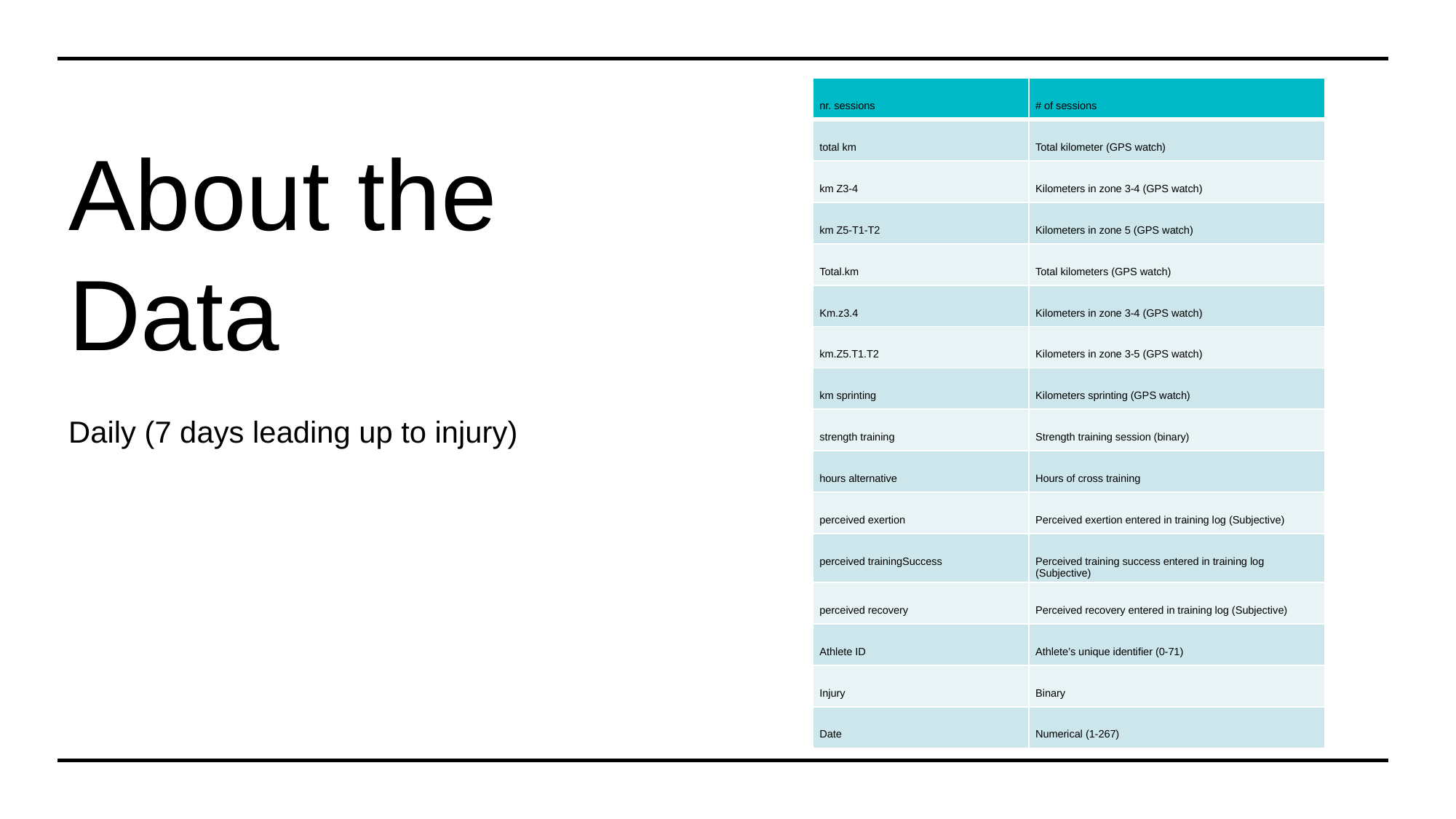

| nr. sessions | # of sessions |
| --- | --- |
| total km | Total kilometer (GPS watch) |
| km Z3-4 | Kilometers in zone 3-4 (GPS watch) |
| km Z5-T1-T2 | Kilometers in zone 5 (GPS watch) |
| Total.km | Total kilometers (GPS watch) |
| Km.z3.4 | Kilometers in zone 3-4 (GPS watch) |
| km.Z5.T1.T2 | Kilometers in zone 3-5 (GPS watch) |
| km sprinting | Kilometers sprinting (GPS watch) |
| strength training | Strength training session (binary) |
| hours alternative | Hours of cross training |
| perceived exertion | Perceived exertion entered in training log (Subjective) |
| perceived trainingSuccess | Perceived training success entered in training log (Subjective) |
| perceived recovery | Perceived recovery entered in training log (Subjective) |
| Athlete ID | Athlete’s unique identifier (0-71) |
| Injury | Binary |
| Date | Numerical (1-267) |
# About the Data
Daily (7 days leading up to injury)